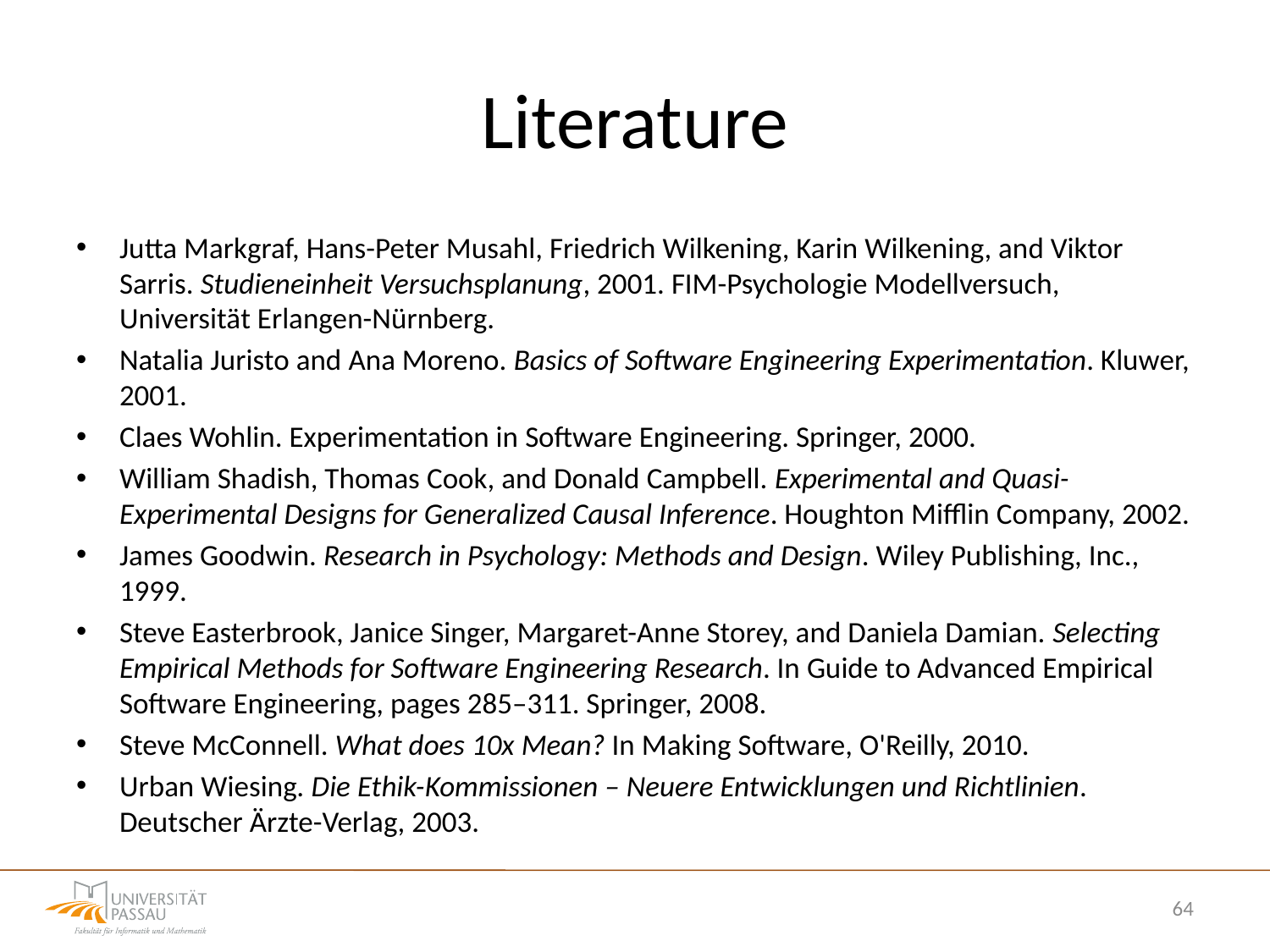

# Literature
Jutta Markgraf, Hans-Peter Musahl, Friedrich Wilkening, Karin Wilkening, and Viktor Sarris. Studieneinheit Versuchsplanung, 2001. FIM-Psychologie Modellversuch, Universität Erlangen-Nürnberg.
Natalia Juristo and Ana Moreno. Basics of Software Engineering Experimentation. Kluwer, 2001.
Claes Wohlin. Experimentation in Software Engineering. Springer, 2000.
William Shadish, Thomas Cook, and Donald Campbell. Experimental and Quasi-Experimental Designs for Generalized Causal Inference. Houghton Mifflin Company, 2002.
James Goodwin. Research in Psychology: Methods and Design. Wiley Publishing, Inc., 1999.
Steve Easterbrook, Janice Singer, Margaret-Anne Storey, and Daniela Damian. Selecting Empirical Methods for Software Engineering Research. In Guide to Advanced Empirical Software Engineering, pages 285–311. Springer, 2008.
Steve McConnell. What does 10x Mean? In Making Software, O'Reilly, 2010.
Urban Wiesing. Die Ethik-Kommissionen – Neuere Entwicklungen und Richtlinien. Deutscher Ärzte-Verlag, 2003.
64